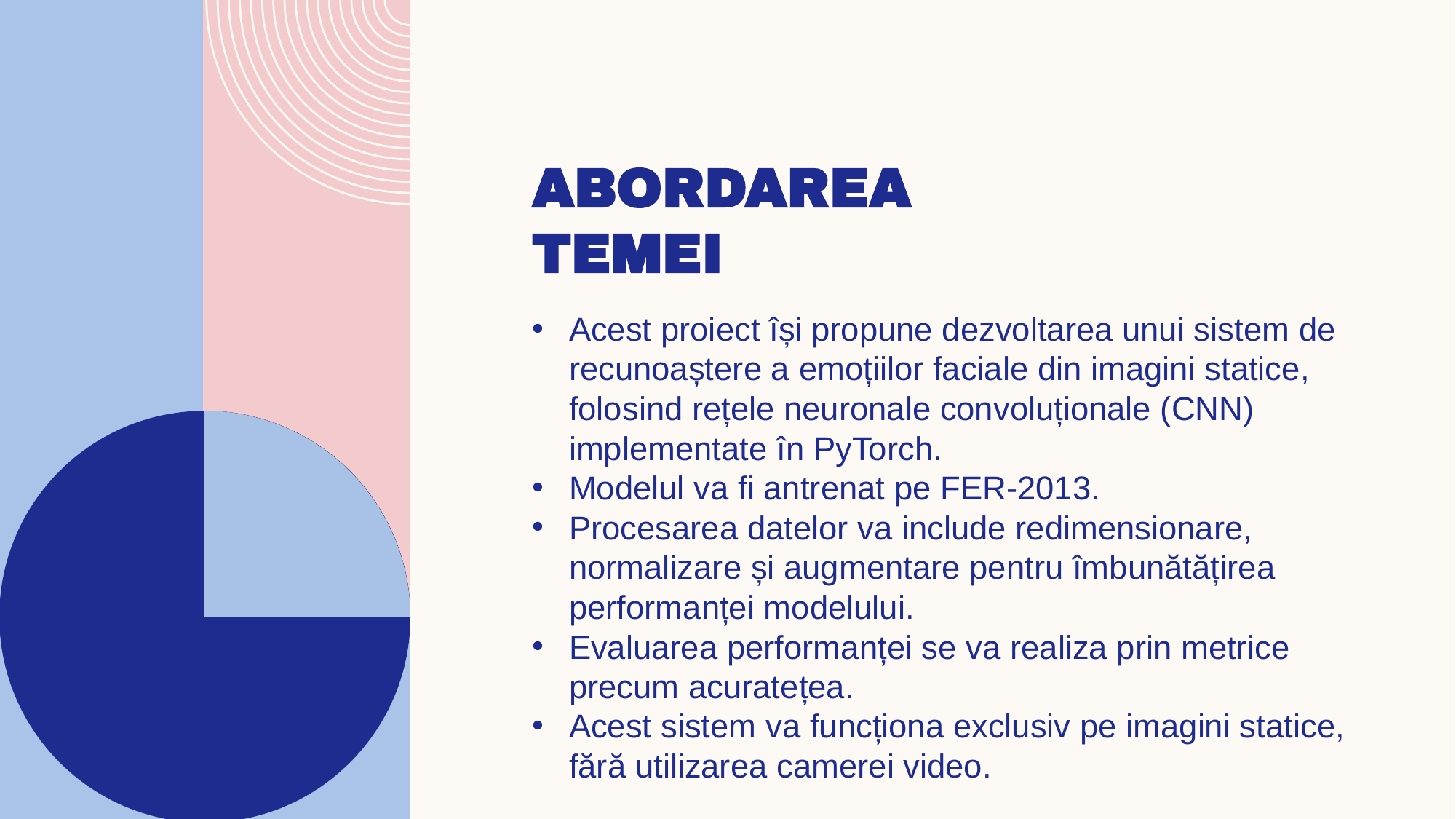

# Abordarea Temei
Acest proiect își propune dezvoltarea unui sistem de recunoaștere a emoțiilor faciale din imagini statice, folosind rețele neuronale convoluționale (CNN) implementate în PyTorch.
Modelul va fi antrenat pe FER-2013.
Procesarea datelor va include redimensionare, normalizare și augmentare pentru îmbunătățirea performanței modelului.
Evaluarea performanței se va realiza prin metrice precum acuratețea.
Acest sistem va funcționa exclusiv pe imagini statice, fără utilizarea camerei video.